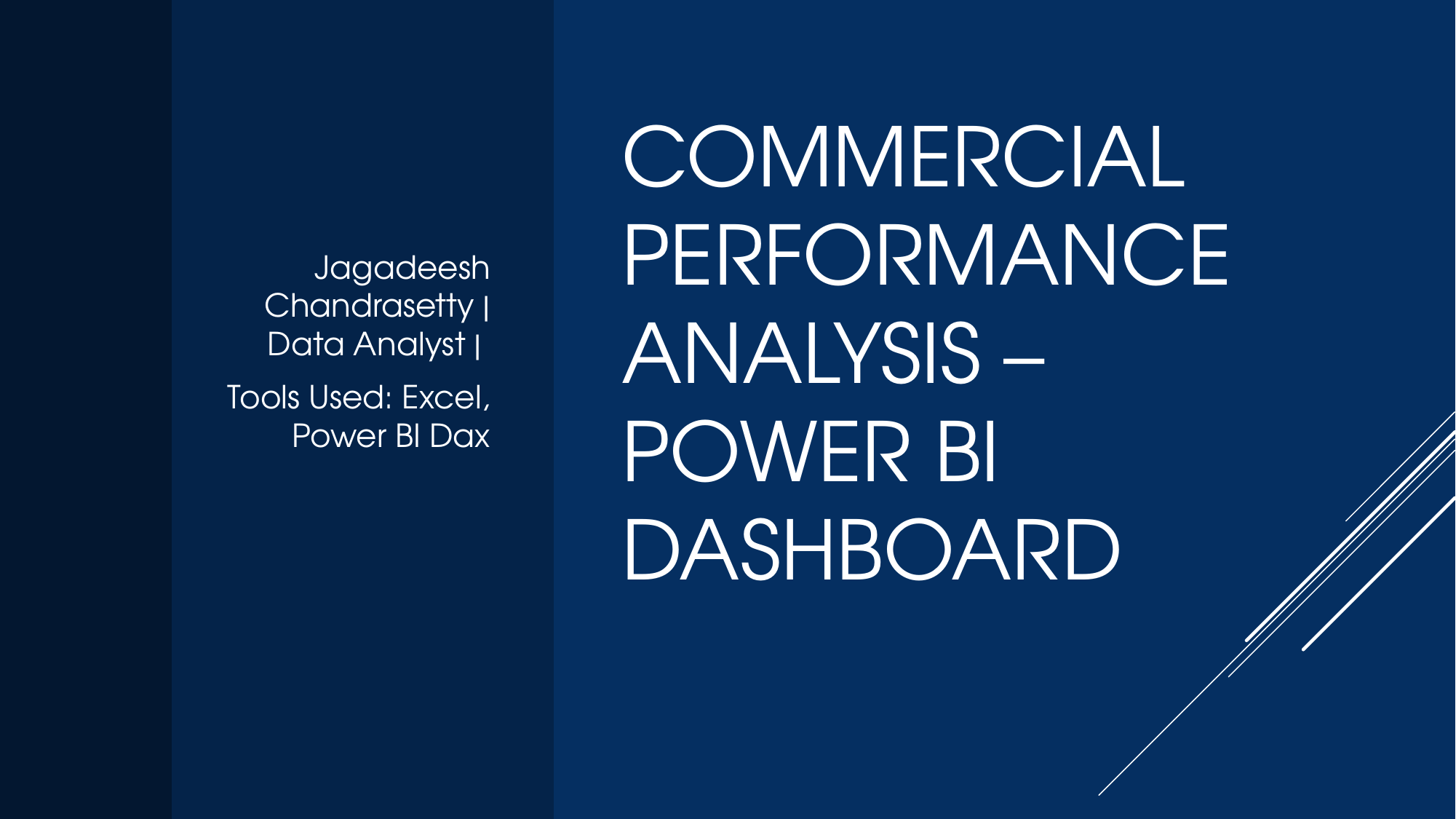

Jagadeesh Chandrasetty | Data Analyst |
Tools Used: Excel, Power BI Dax
# Commercial Performance Analysis – Power BI Dashboard